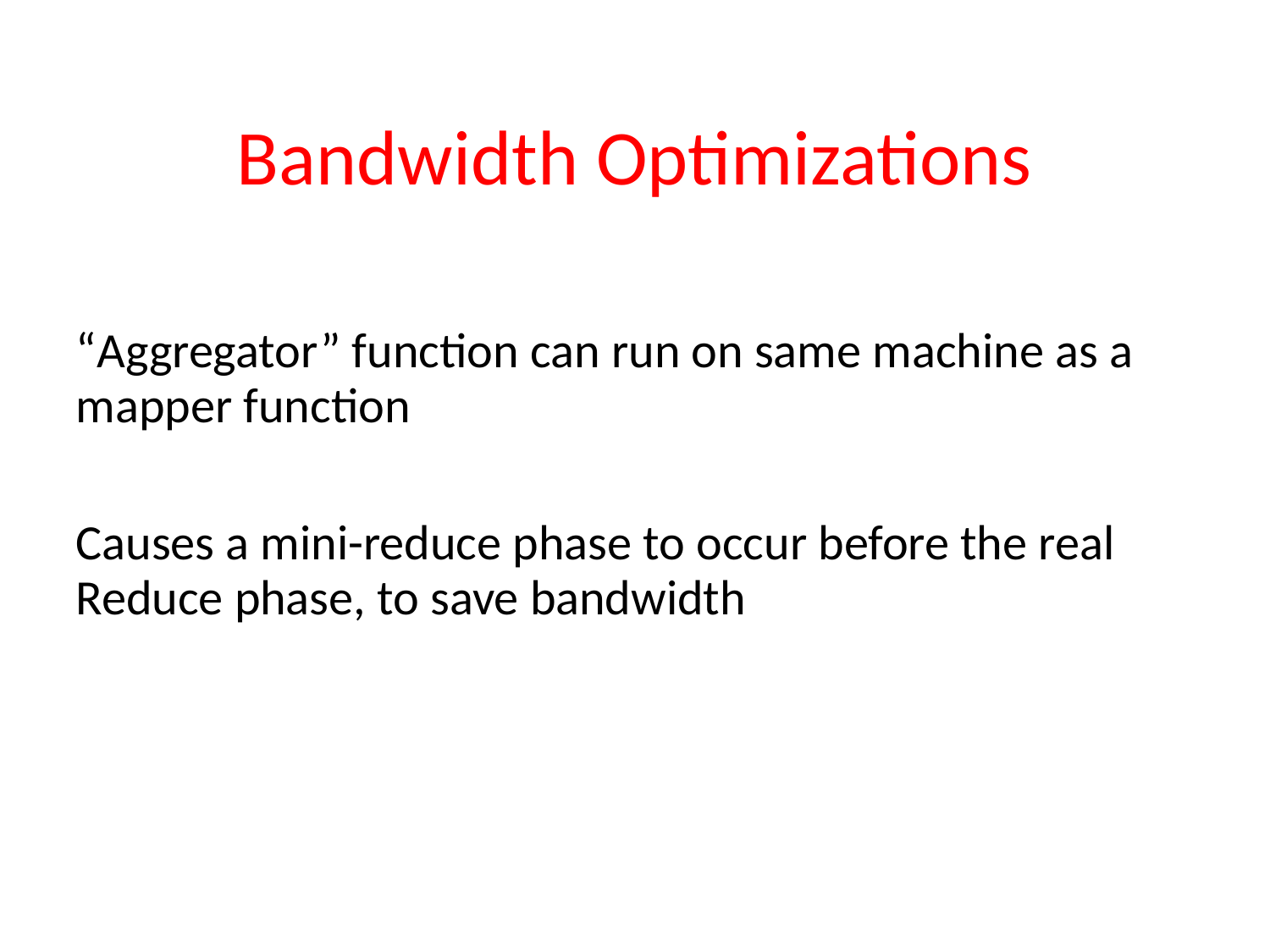

Bandwidth Optimizations
“Aggregator” function can run on same machine as a mapper function

Causes a mini-reduce phase to occur before the real
Reduce phase, to save bandwidth